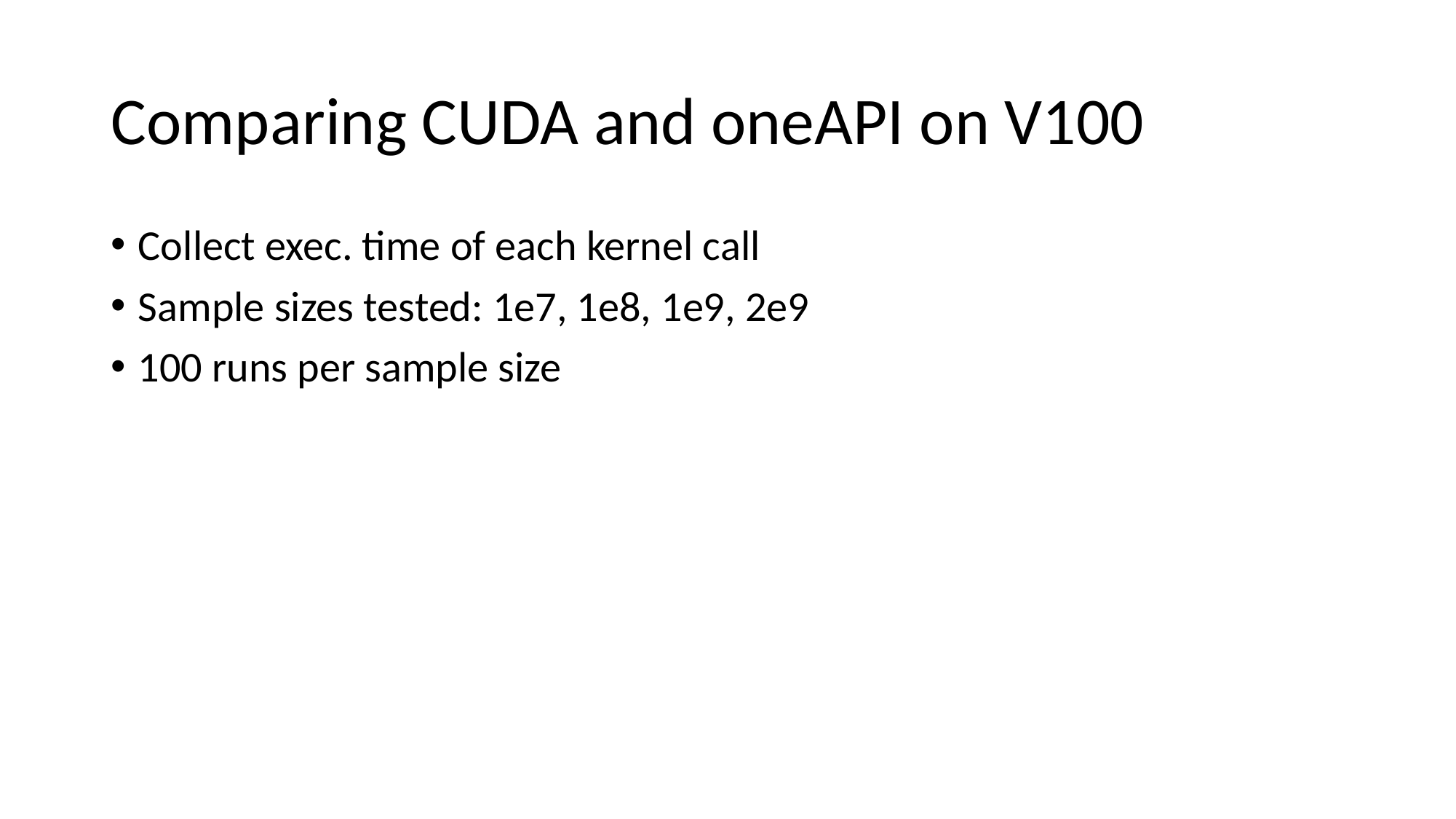

# Comparing CUDA and oneAPI on V100
Collect exec. time of each kernel call
Sample sizes tested: 1e7, 1e8, 1e9, 2e9
100 runs per sample size